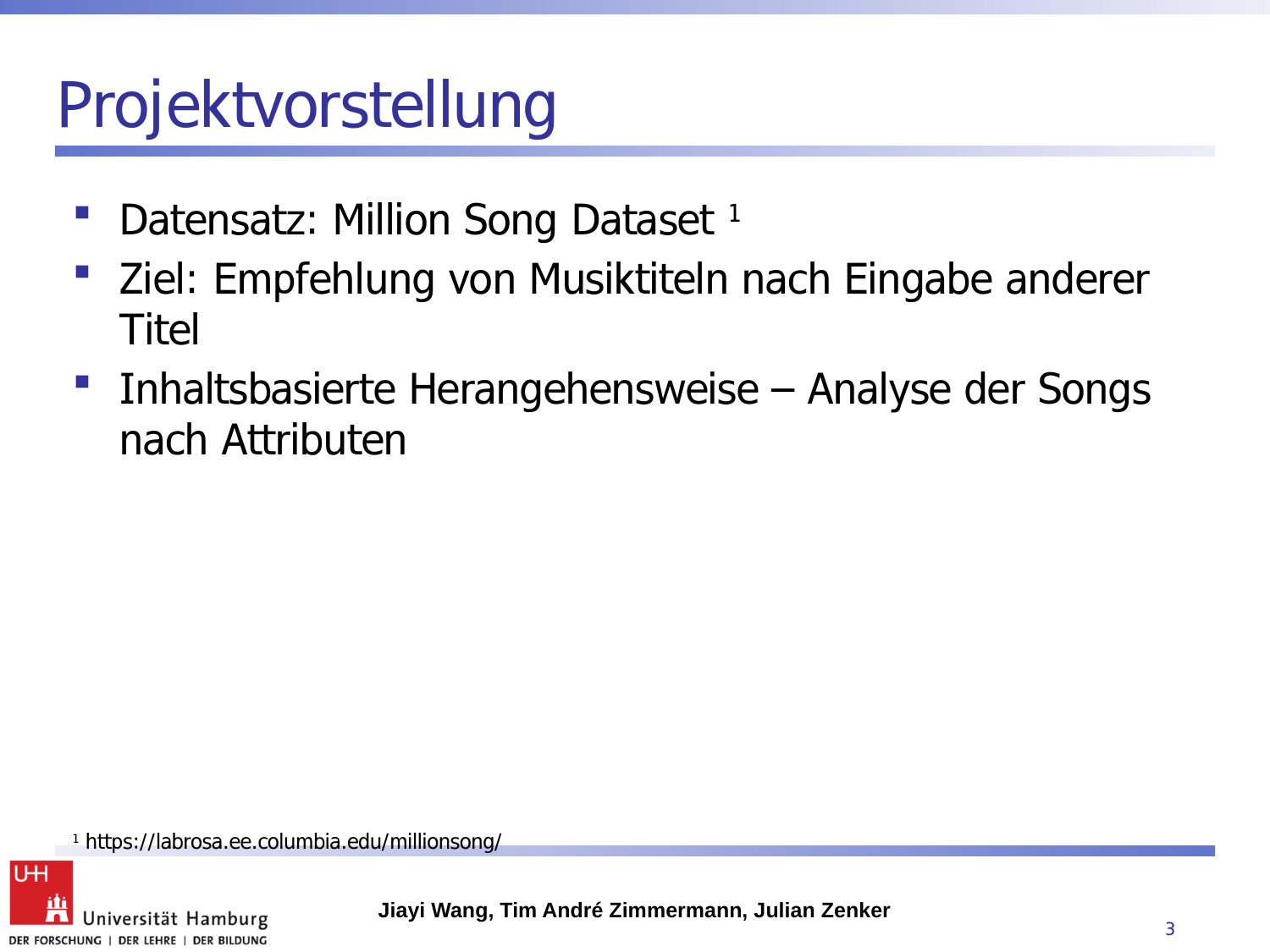

# Projektvorstellung
Datensatz: Million Song Dataset 1
Ziel: Empfehlung von Musiktiteln nach Eingabe anderer Titel
Inhaltsbasierte Herangehensweise – Analyse der Songs nach Attributen

1 https://labrosa.ee.columbia.edu/millionsong/
Jiayi Wang, Tim André Zimmermann, Julian Zenker